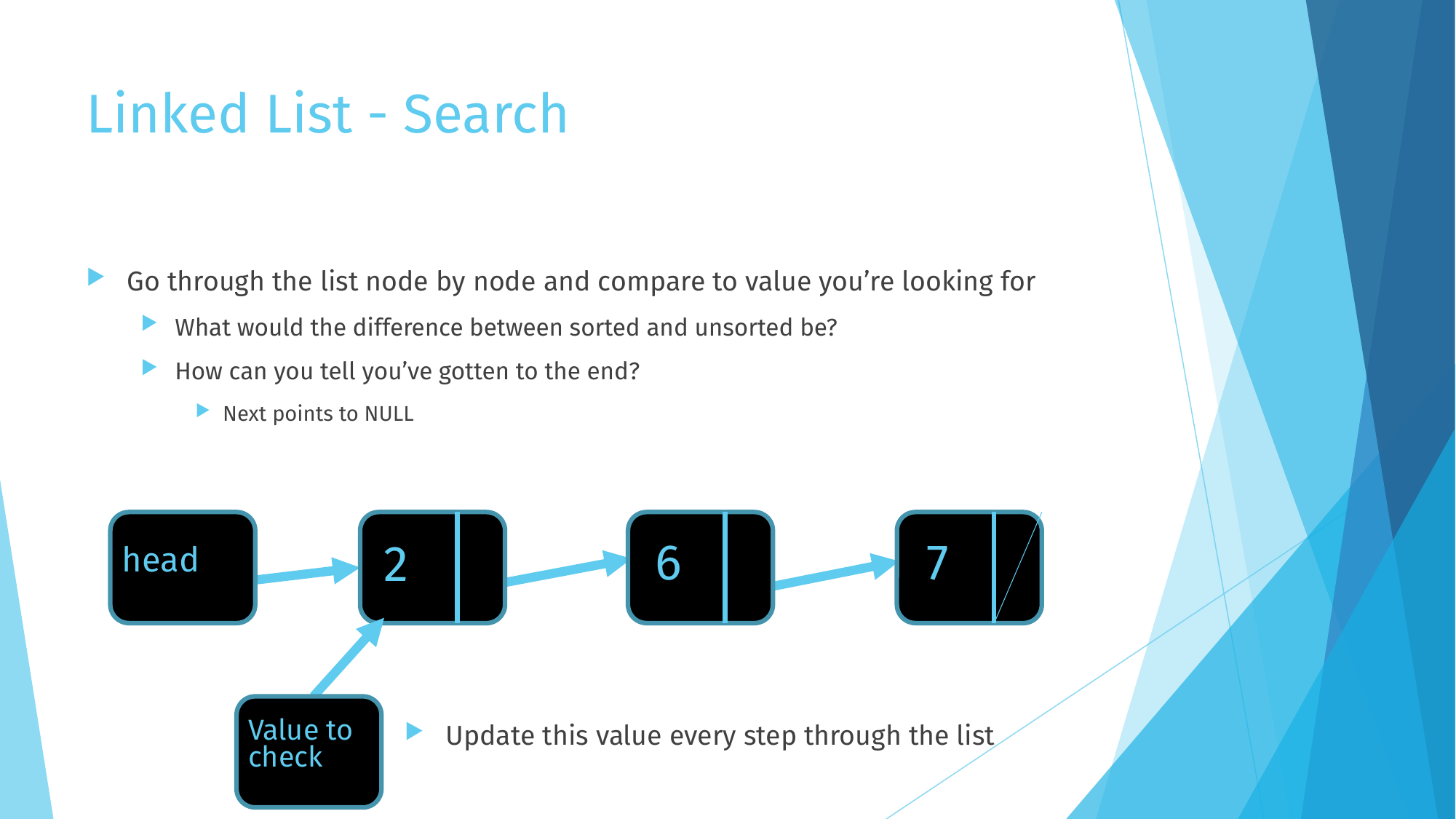

# Linked List - Search
Go through the list node by node and compare to value you’re looking for
What would the difference between sorted and unsorted be?
How can you tell you’ve gotten to the end?
Next points to NULL

7

6

head

2

Value to check
Update this value every step through the list